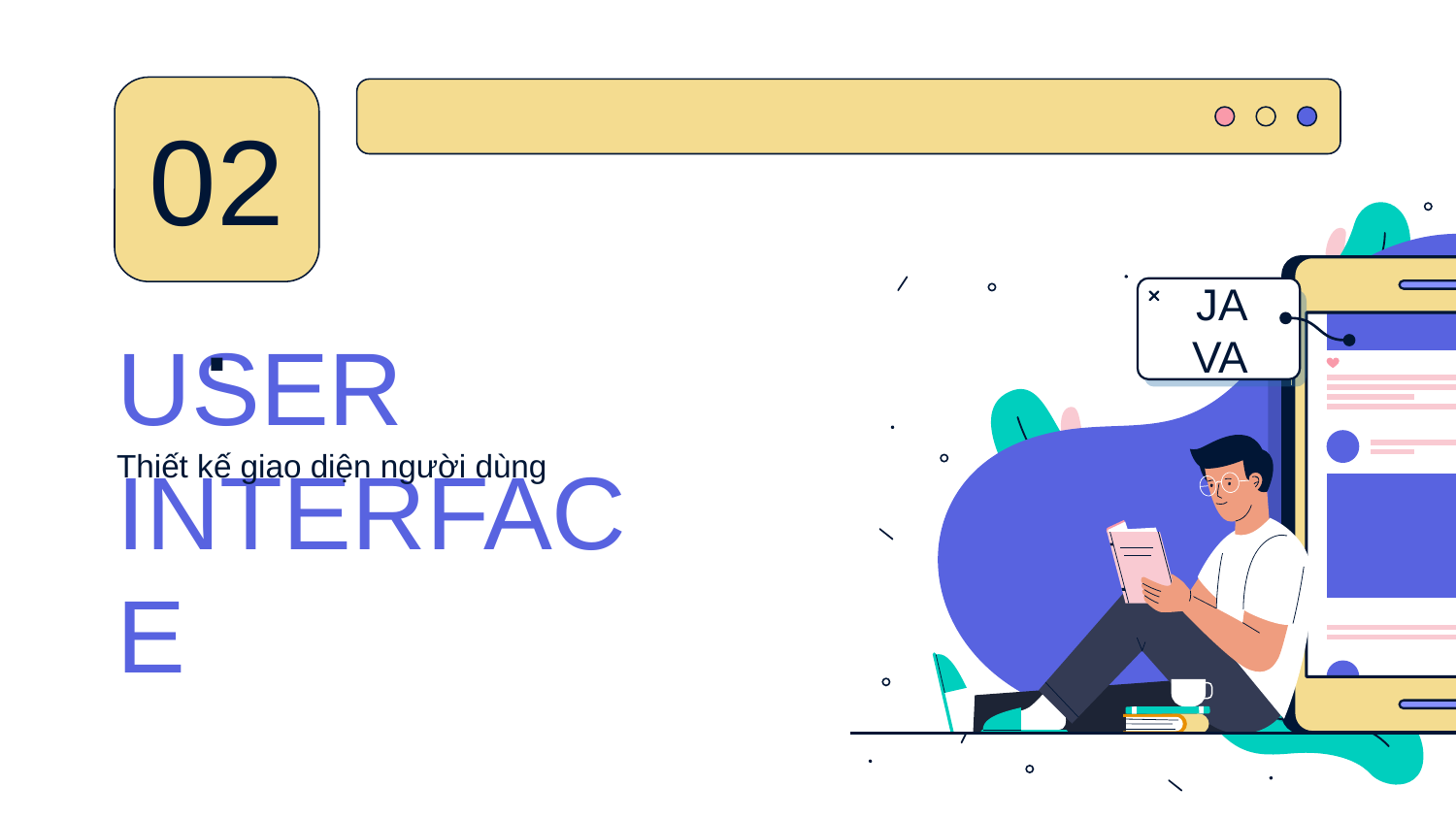

02.

JAVA

# USER INTERFACE
Thiết kế giao diện người dùng